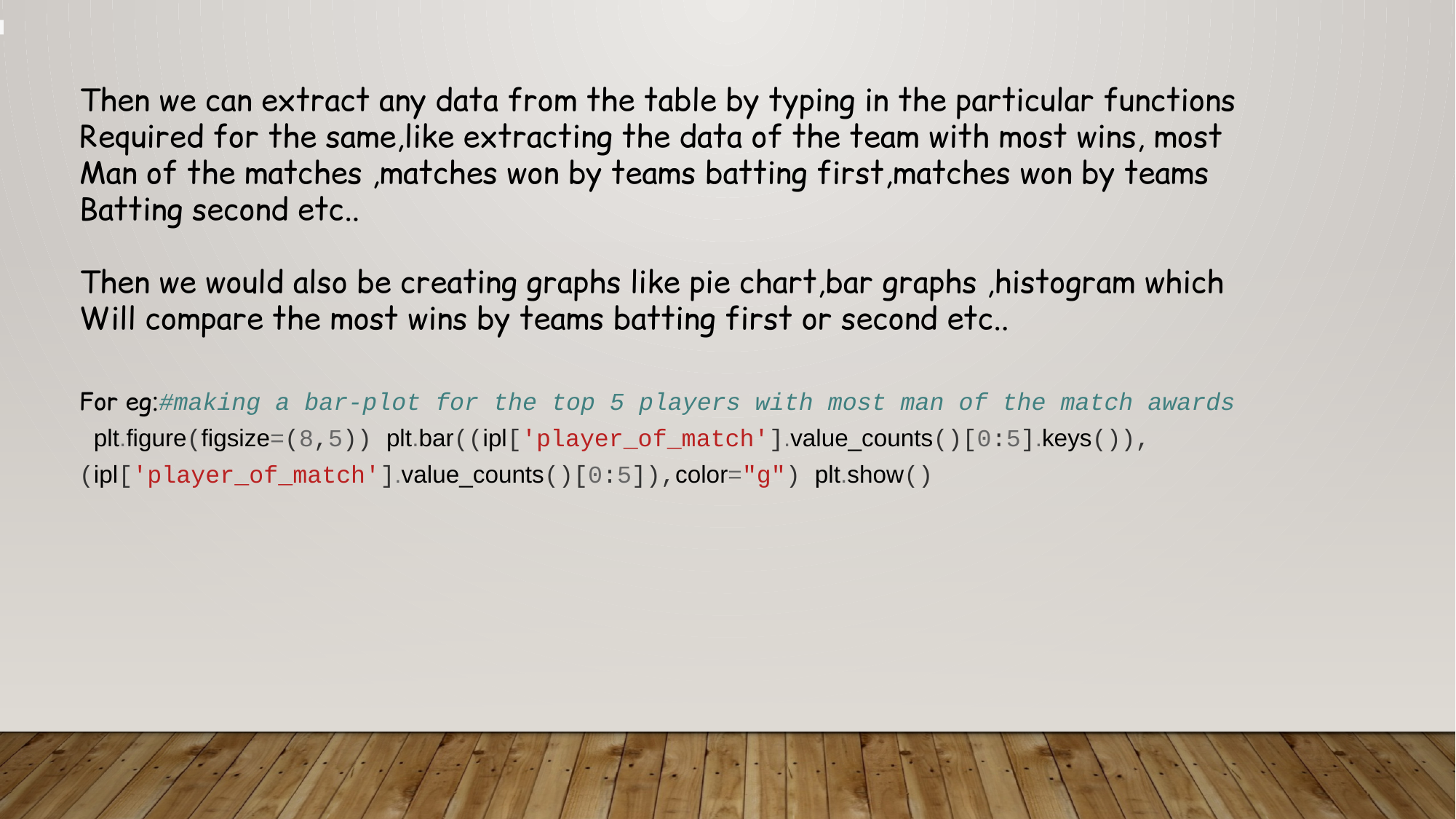

Then we can extract any data from the table by typing in the particular functions
Required for the same,like extracting the data of the team with most wins, most
Man of the matches ,matches won by teams batting first,matches won by teams
Batting second etc..

Then we would also be creating graphs like pie chart,bar graphs ,histogram which
Will compare the most wins by teams batting first or second etc..

For eg:#making a bar-plot for the top 5 players with most man of the match awards
 plt.figure(figsize=(8,5)) plt.bar((ipl['player_of_match'].value_counts()[0:5].keys()),
(ipl['player_of_match'].value_counts()[0:5]),color="g") plt.show()